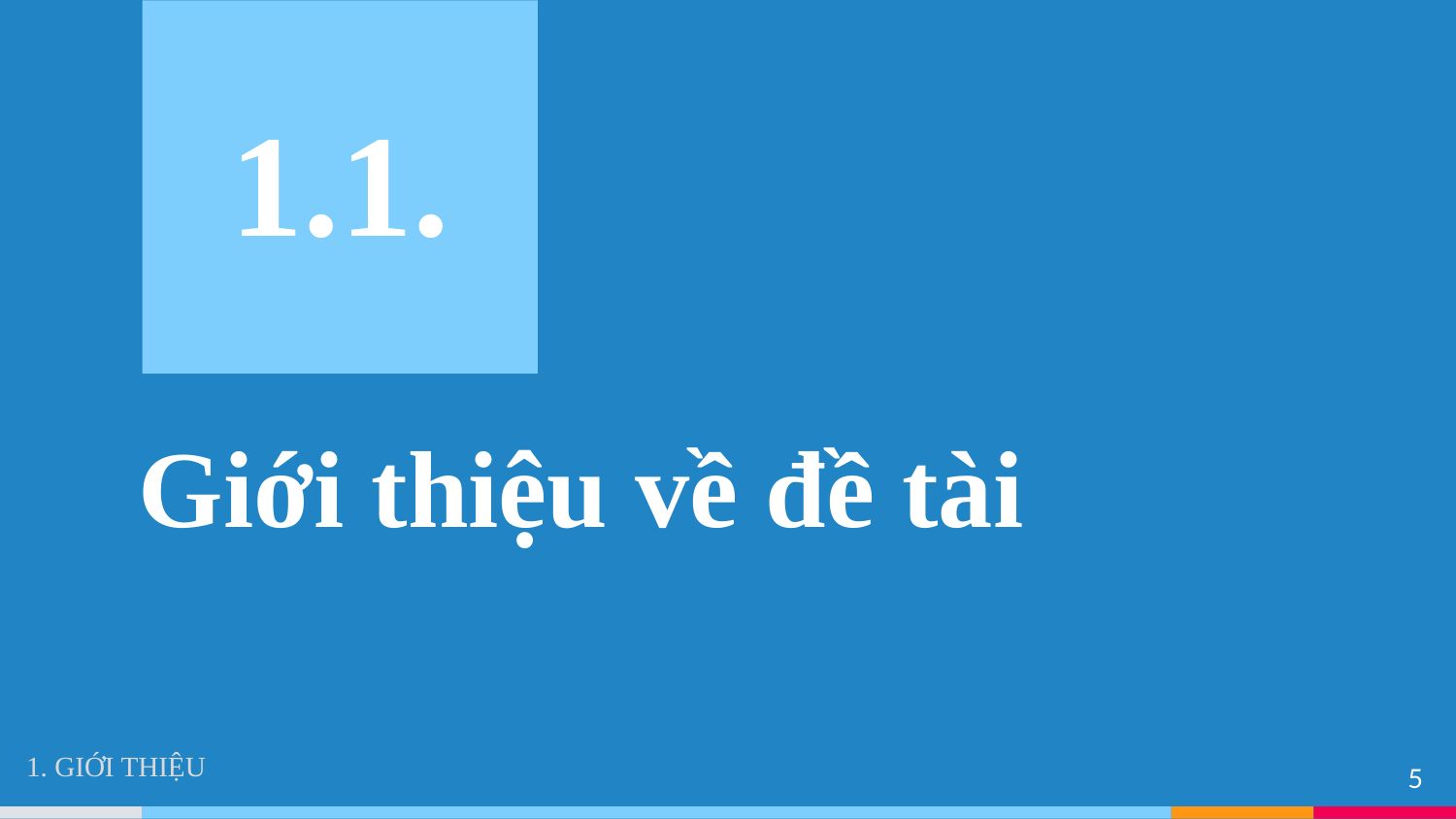

1.1.
Giới thiệu về đề tài
1. GIỚI THIỆU
5